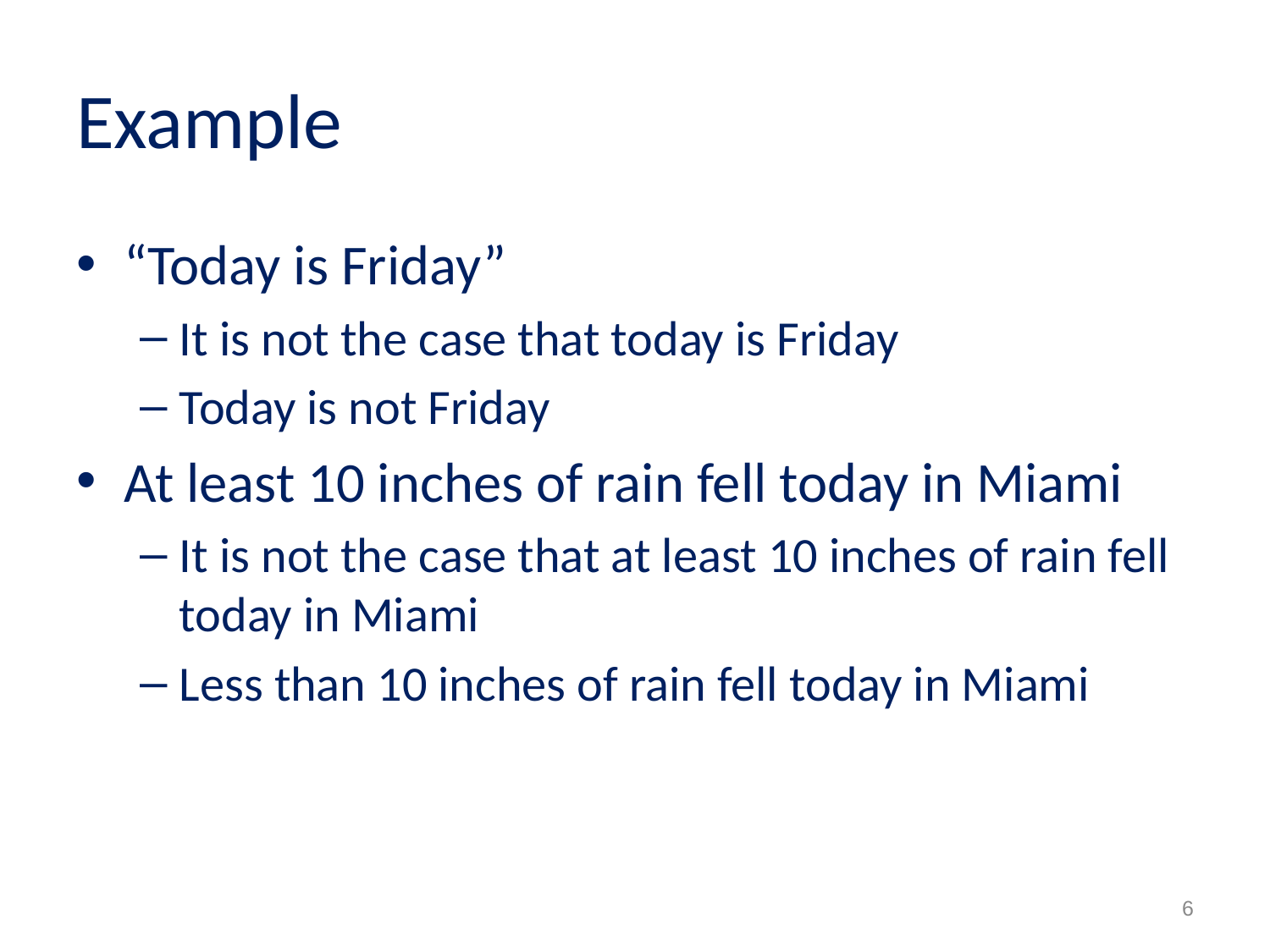

# Example
“Today is Friday”
It is not the case that today is Friday
Today is not Friday
At least 10 inches of rain fell today in Miami
It is not the case that at least 10 inches of rain fell today in Miami
Less than 10 inches of rain fell today in Miami
6